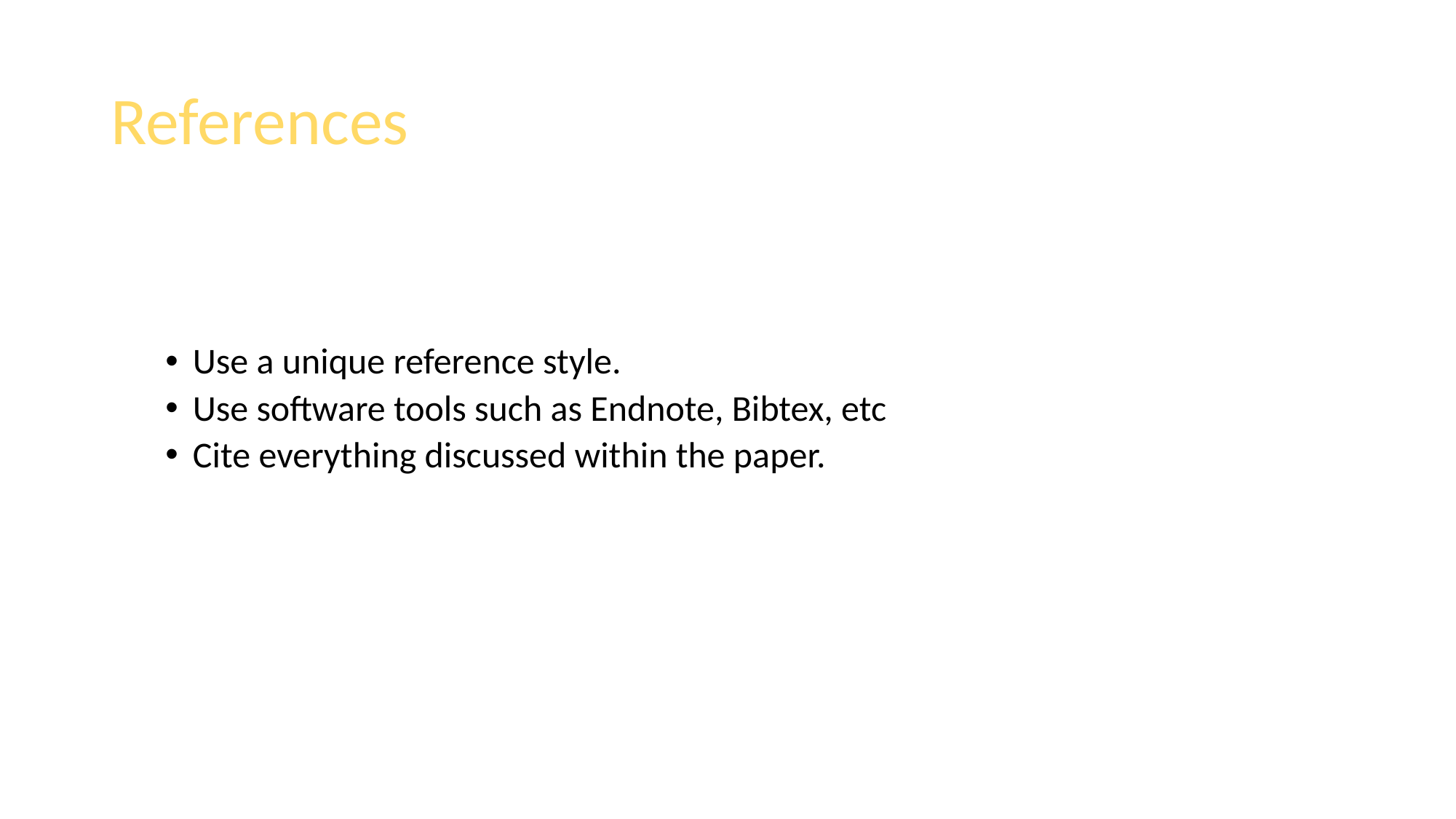

# References

Use a unique reference style.
Use software tools such as Endnote, Bibtex, etc
Cite everything discussed within the paper.